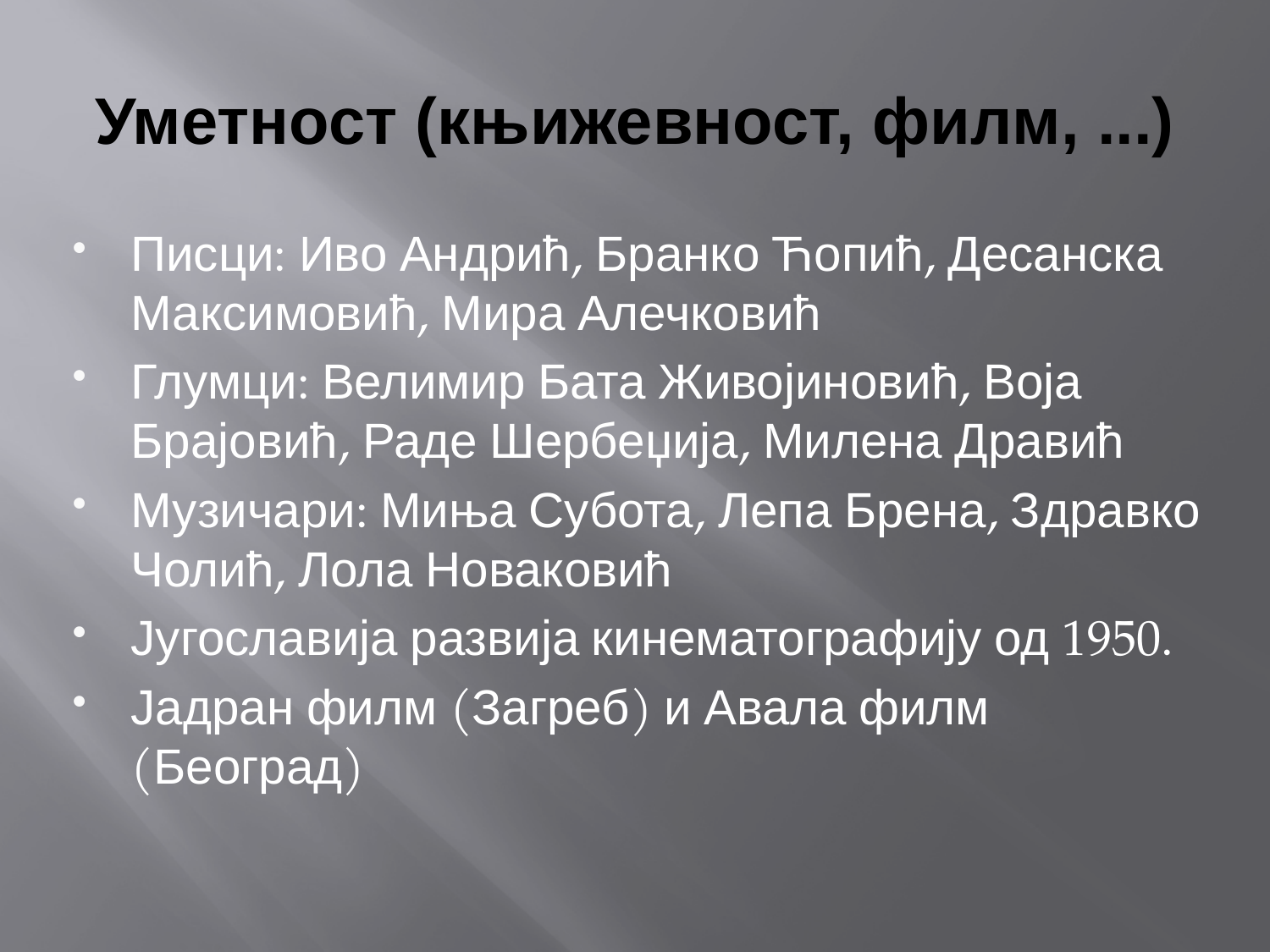

# Уметност (књижевност, филм, ...)
Писци: Иво Андрић, Бранко Ћопић, Десанска Максимовић, Мира Алечковић
Глумци: Велимир Бата Живојиновић, Воја Брајовић, Раде Шербеџија, Милена Дравић
Музичари: Миња Субота, Лепа Брена, Здравко Чолић, Лола Новаковић
Југославија развија кинематографију од 1950.
Јадран филм (Загреб) и Авала филм (Београд)